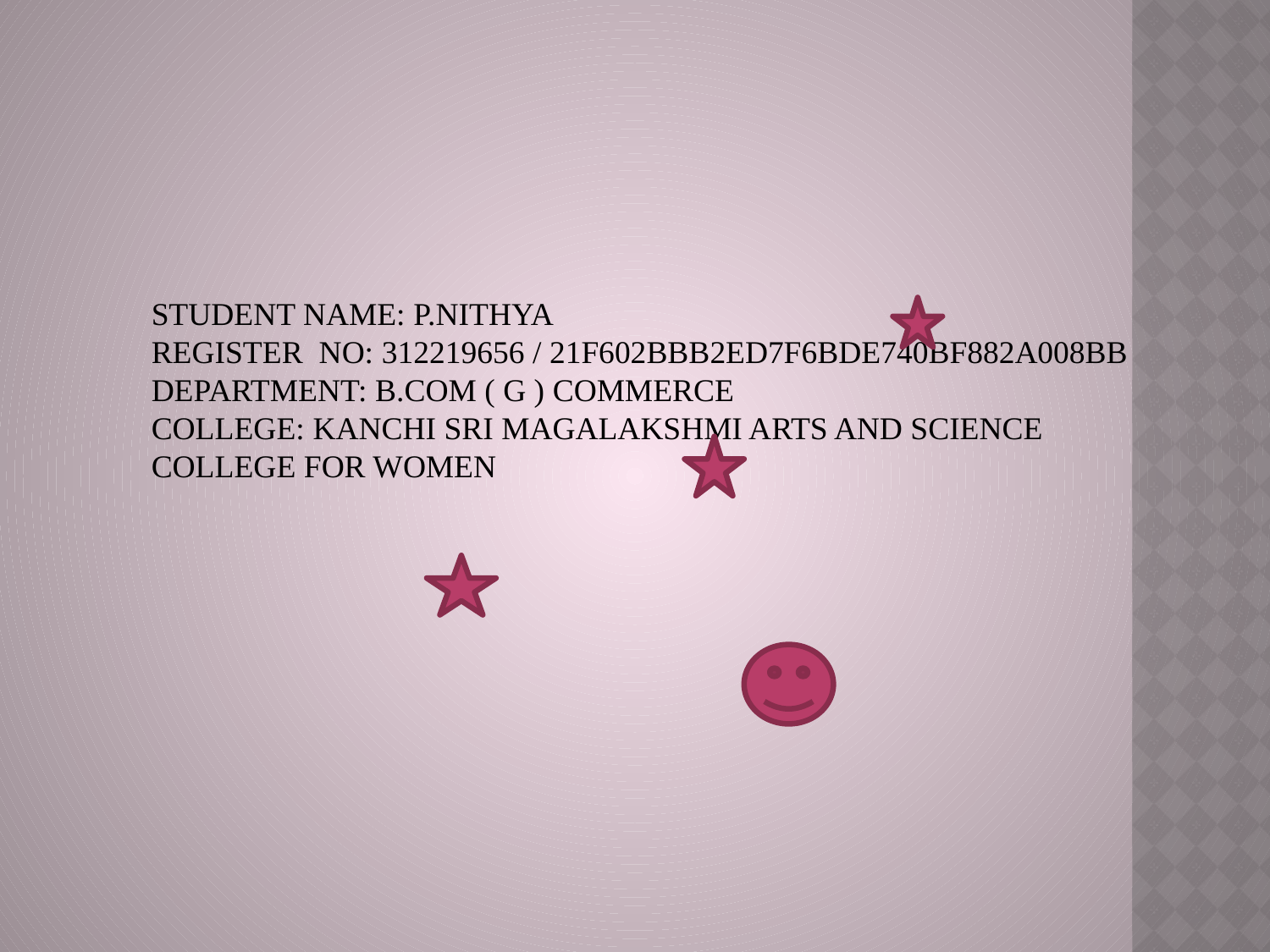

STUDENT NAME: P.NITHYA
REGISTER  NO: 312219656 / 21F602BBB2ED7F6BDE740BF882A008BB
DEPARTMENT: B.COM ( G ) COMMERCE
COLLEGE: KANCHI SRI MAGALAKSHMI ARTS AND SCIENCE COLLEGE FOR WOMEN